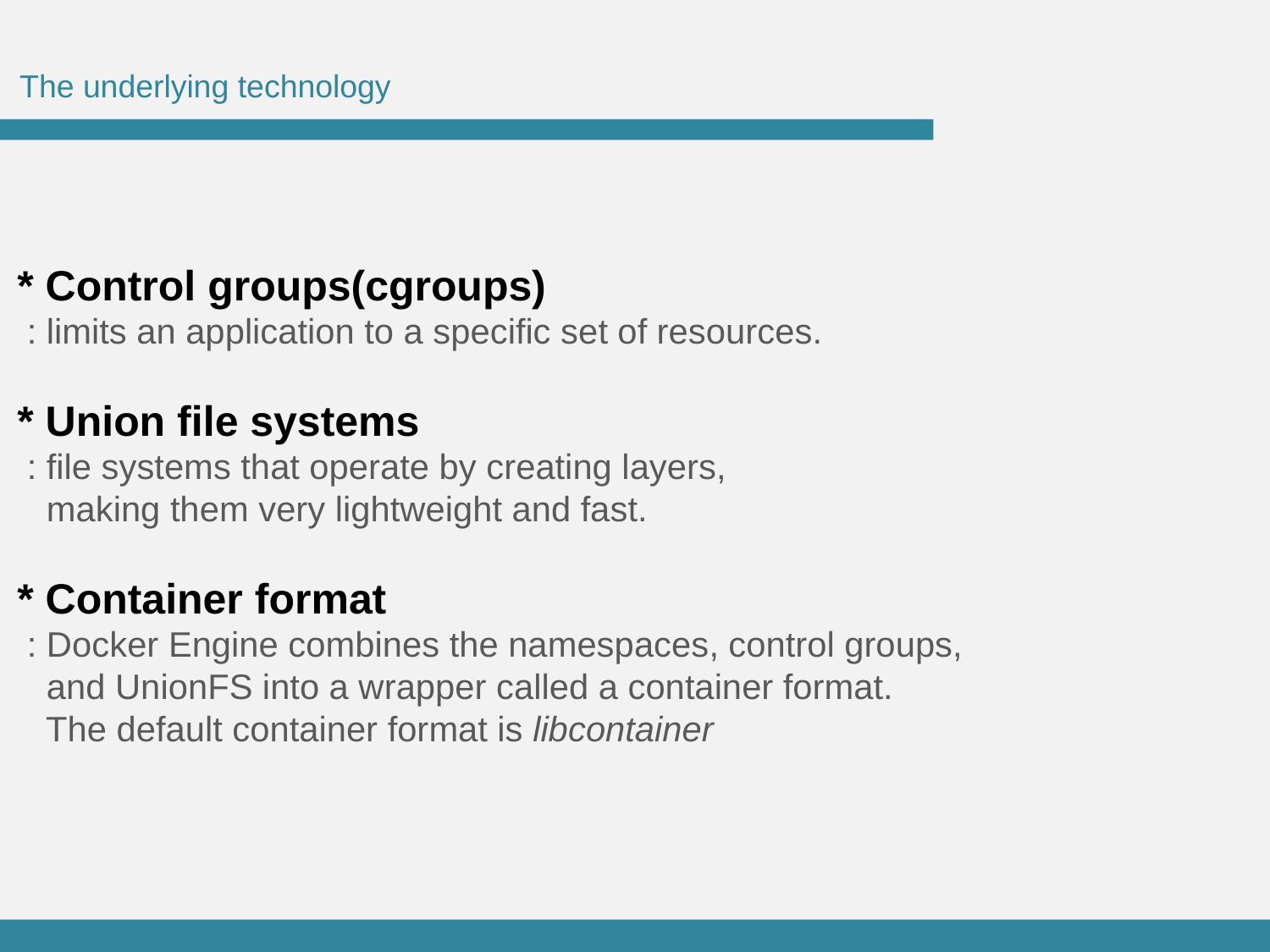

The underlying technology

* Control groups(cgroups)
 : limits an application to a specific set of resources.

* Union file systems
 : file systems that operate by creating layers,
   making them very lightweight and fast.
* Container format
 : Docker Engine combines the namespaces, control groups,
   and UnionFS into a wrapper called a container format.
   The default container format is libcontainer